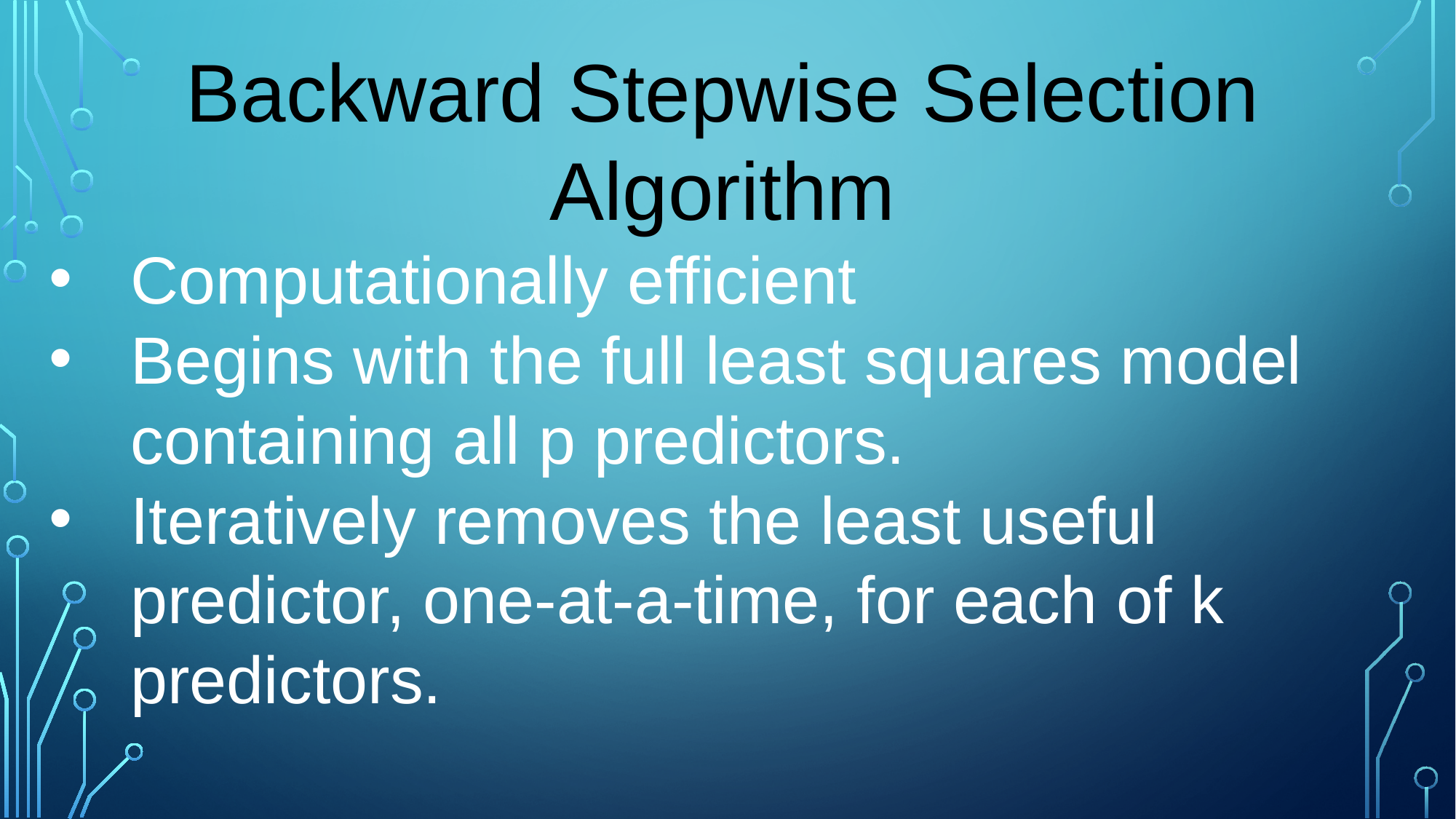

Backward Stepwise Selection Algorithm
Computationally efficient
Begins with the full least squares model containing all p predictors.
Iteratively removes the least useful predictor, one-at-a-time, for each of k predictors.